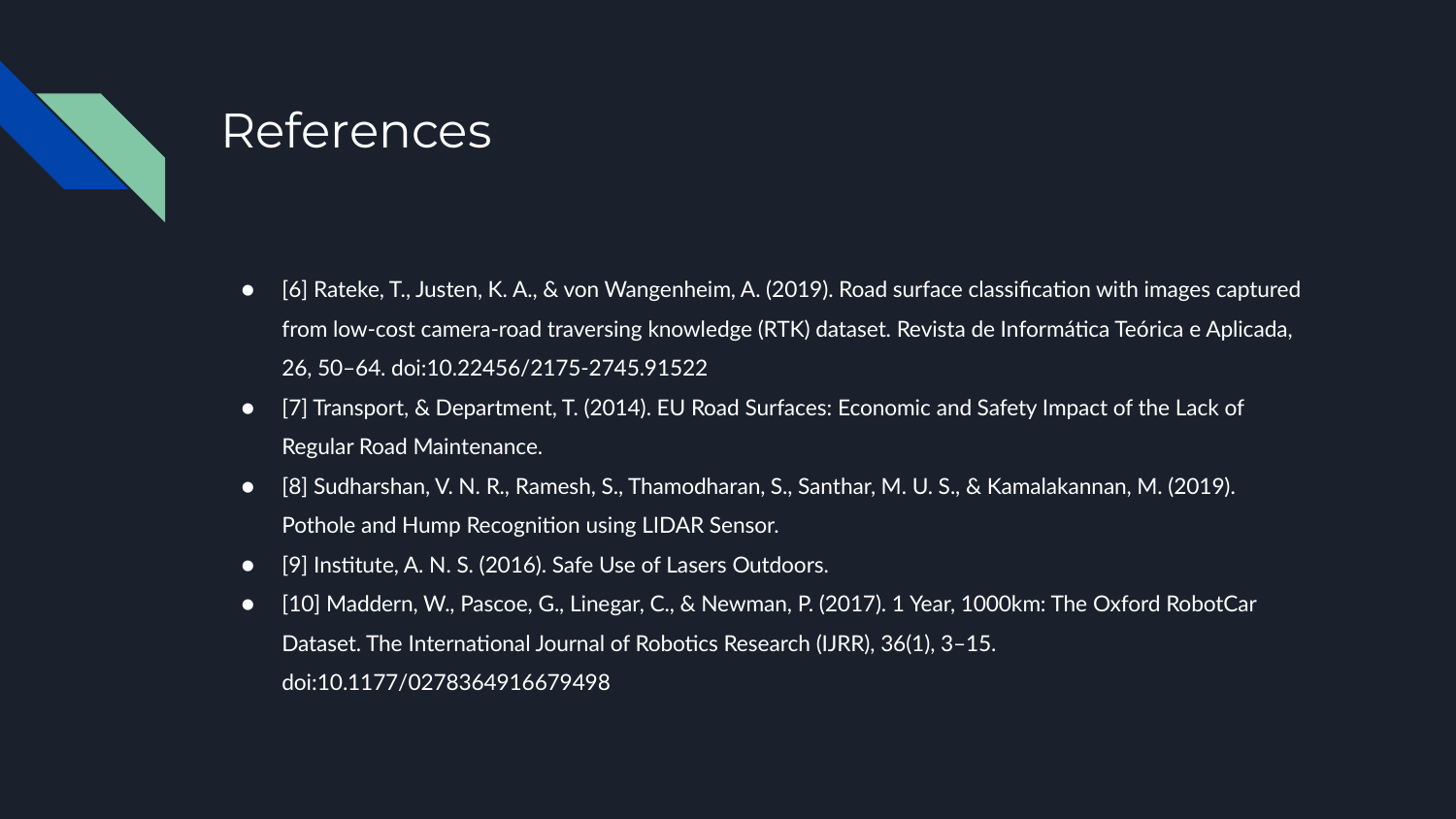

References
[6] Rateke, T., Justen, K. A., & von Wangenheim, A. (2019). Road surface classification with images captured from low-cost camera-road traversing knowledge (RTK) dataset. Revista de Informática Teórica e Aplicada, 26, 50–64. doi:10.22456/2175-2745.91522
[7] Transport, & Department, T. (2014). EU Road Surfaces: Economic and Safety Impact of the Lack of Regular Road Maintenance.
[8] Sudharshan, V. N. R., Ramesh, S., Thamodharan, S., Santhar, M. U. S., & Kamalakannan, M. (2019). Pothole and Hump Recognition using LIDAR Sensor.
[9] Institute, A. N. S. (2016). Safe Use of Lasers Outdoors.
[10] Maddern, W., Pascoe, G., Linegar, C., & Newman, P. (2017). 1 Year, 1000km: The Oxford RobotCar Dataset. The International Journal of Robotics Research (IJRR), 36(1), 3–15. doi:10.1177/0278364916679498